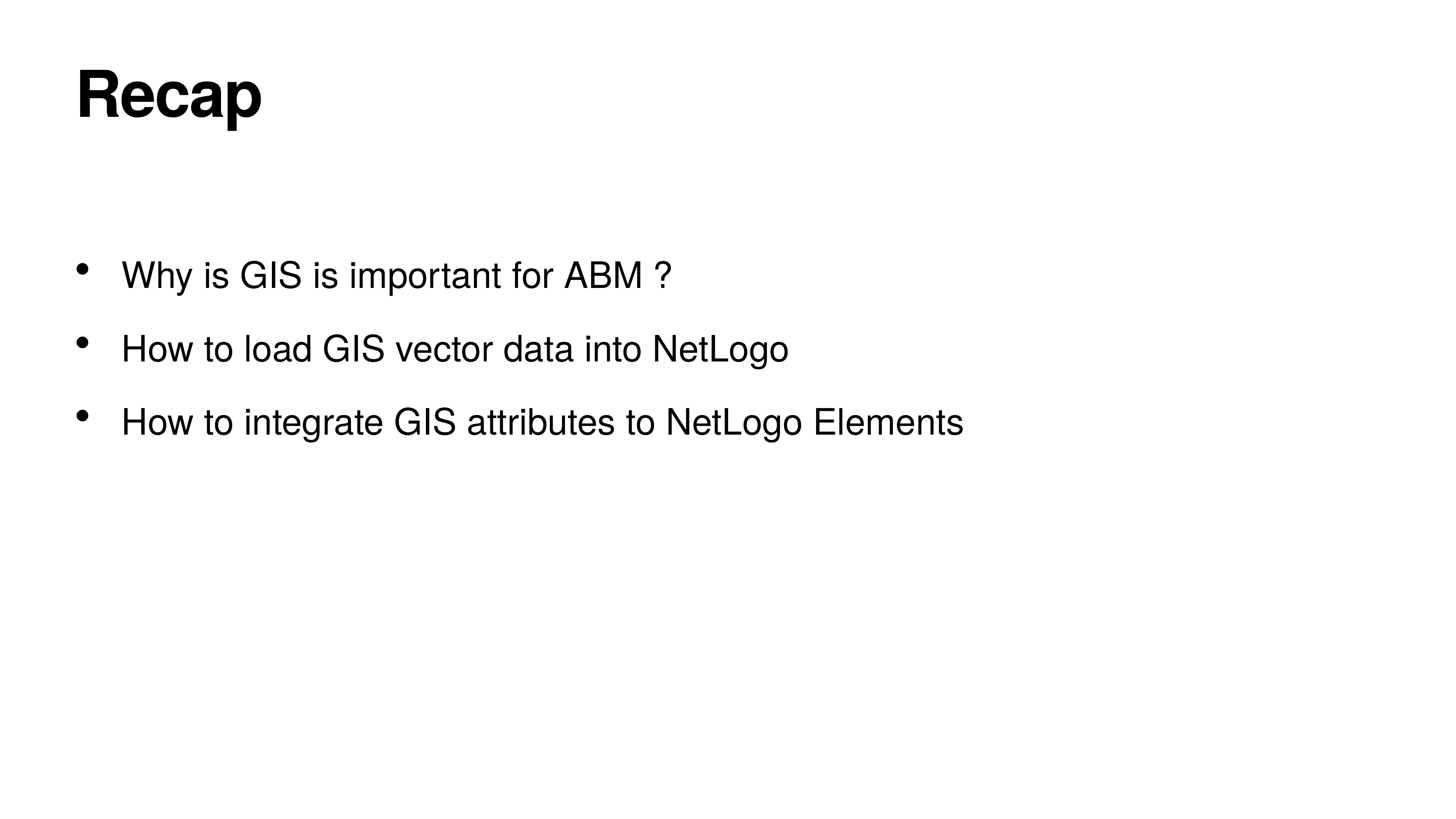

# Recap

 Why is GIS is important for ABM ?
 How to load GIS vector data into NetLogo
 How to integrate GIS attributes to NetLogo Elements